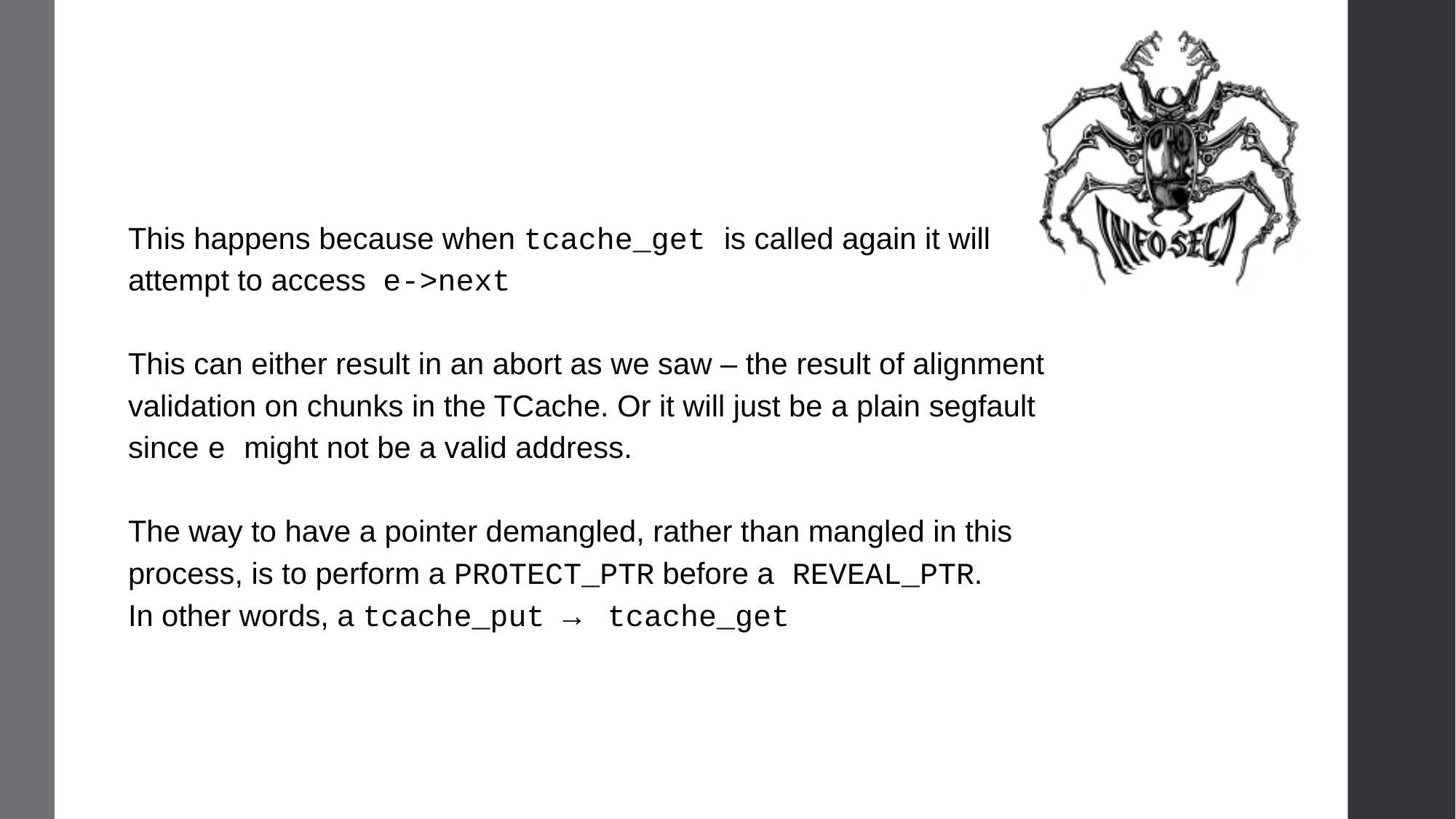

This happens because when tcache_get is called again it will attempt to access  e->next

This can either result in an abort as we saw – the result of alignment validation on chunks in the TCache. Or it will just be a plain segfault since e might not be a valid address.

The way to have a pointer demangled, rather than mangled in this process, is to perform a PROTECT_PTR before a REVEAL_PTR.
In other words, a tcache_put →  tcache_get